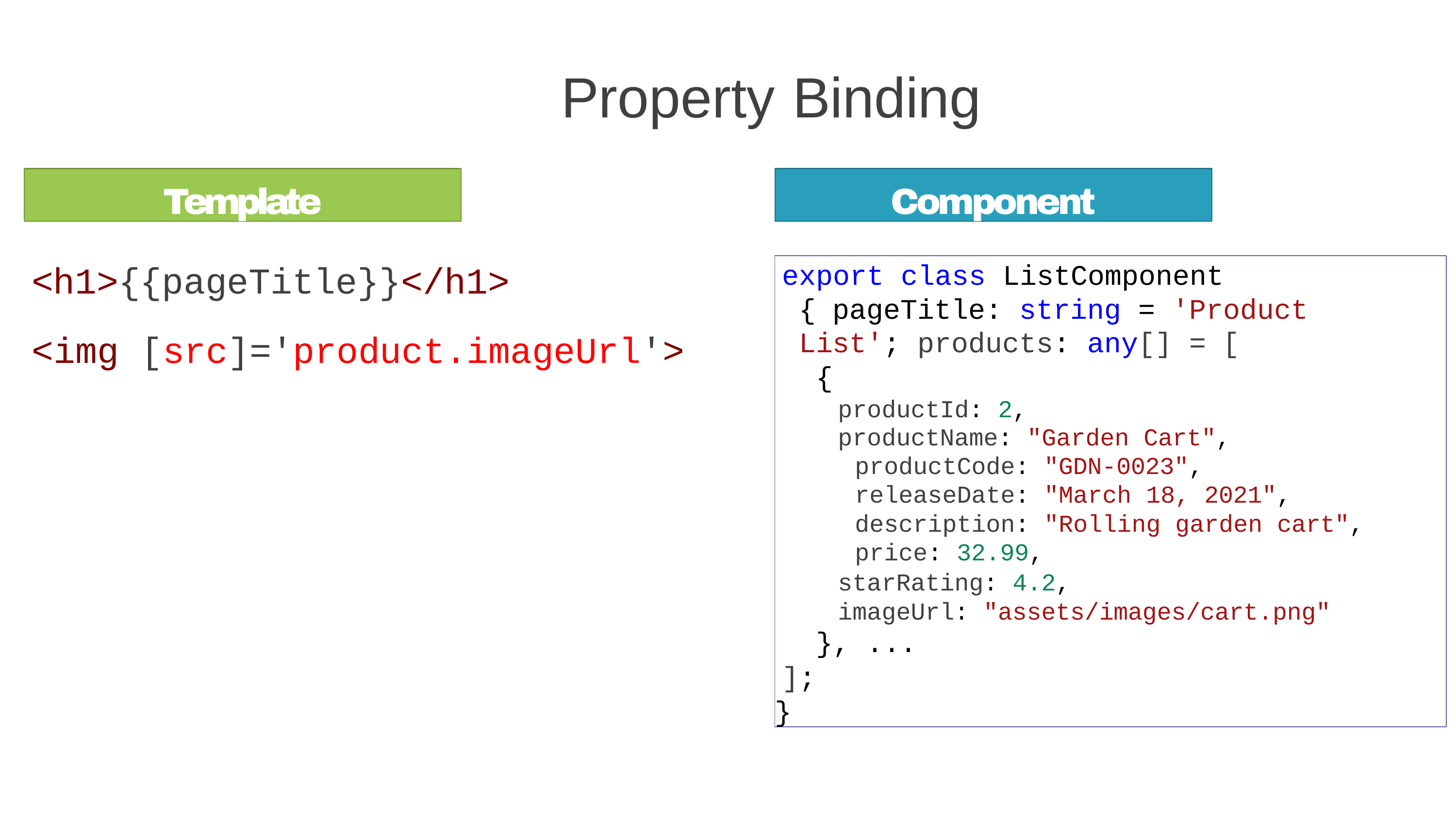

# Property Binding
Template
Component
export class ListComponent { pageTitle: string = 'Product List'; products: any[] = [
{
productId: 2,
productName: "Garden Cart", productCode: "GDN-0023", releaseDate: "March 18, 2021", description: "Rolling garden cart", price: 32.99,
starRating: 4.2,
imageUrl: "assets/images/cart.png"
}, ...
];
}
<h1>{{pageTitle}}</h1>
<img [src]='product.imageUrl'>